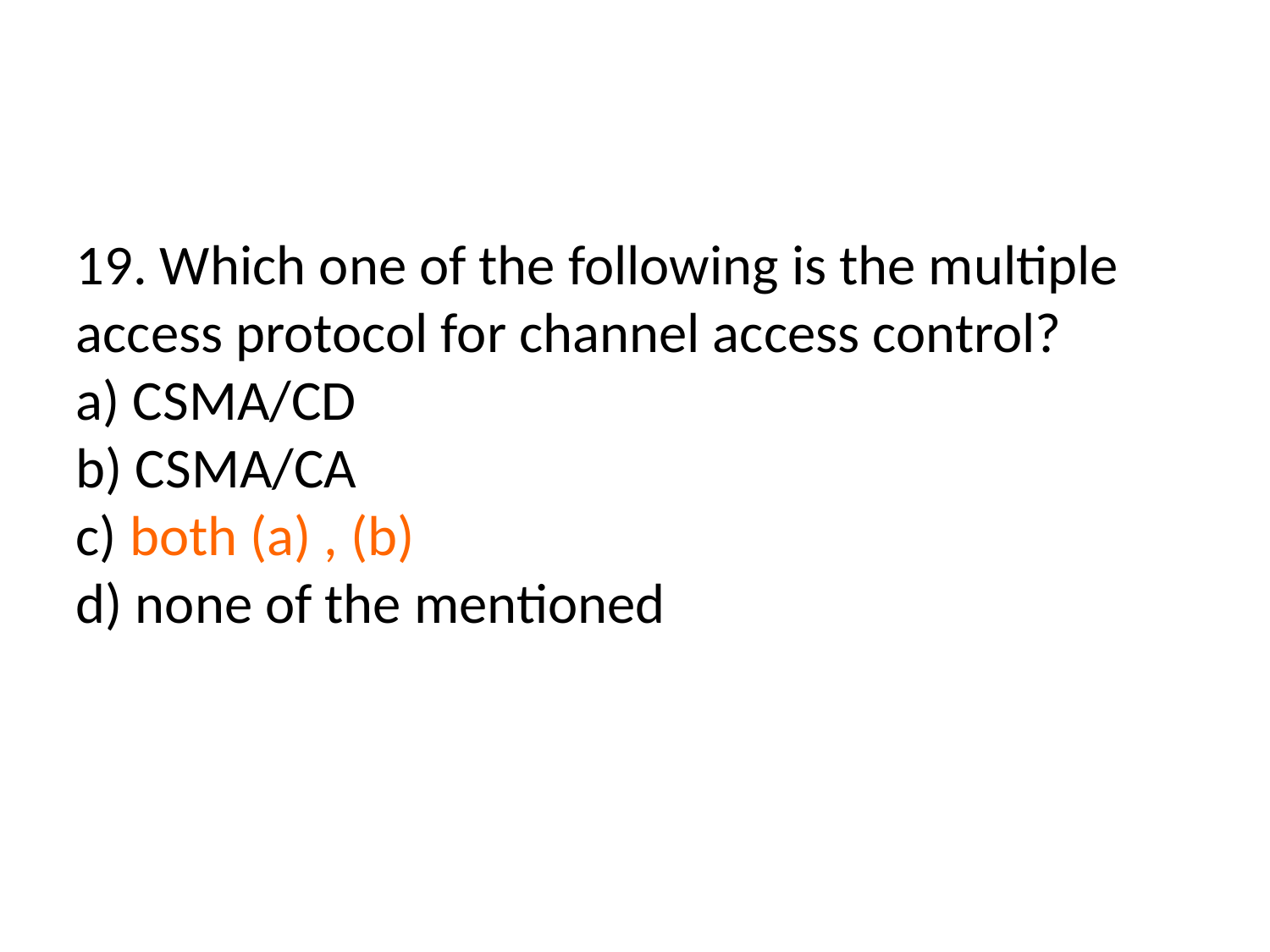

19. Which one of the following is the multiple access protocol for channel access control?
a) CSMA/CD
b) CSMA/CA
c) both (a) , (b)
d) none of the mentioned